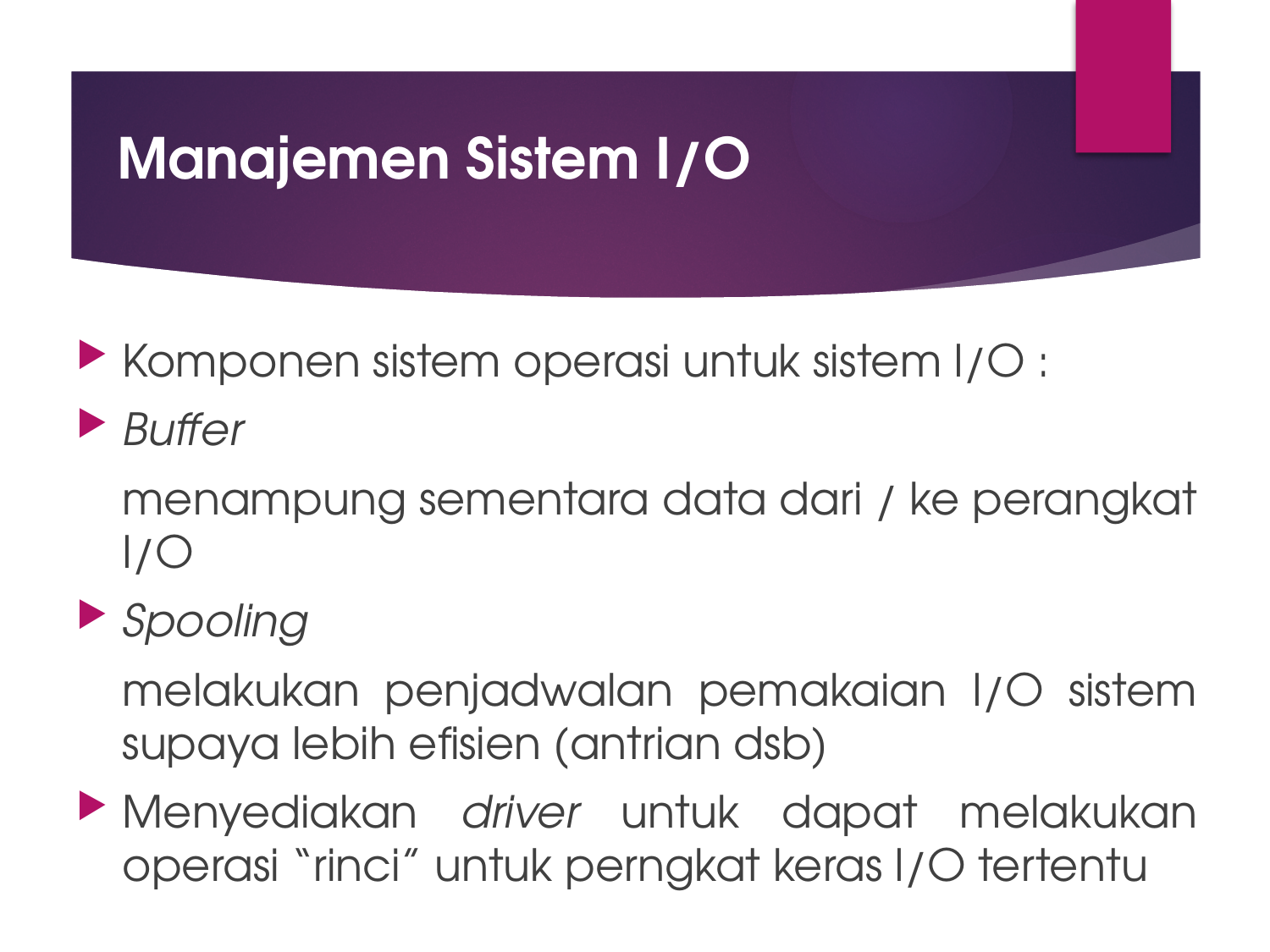

# Manajemen Sistem I/O
Komponen sistem operasi untuk sistem I/O :
Buffer
	menampung sementara data dari / ke perangkat I/O
Spooling
	melakukan penjadwalan pemakaian I/O sistem supaya lebih efisien (antrian dsb)
Menyediakan driver untuk dapat melakukan operasi “rinci” untuk perngkat keras I/O tertentu